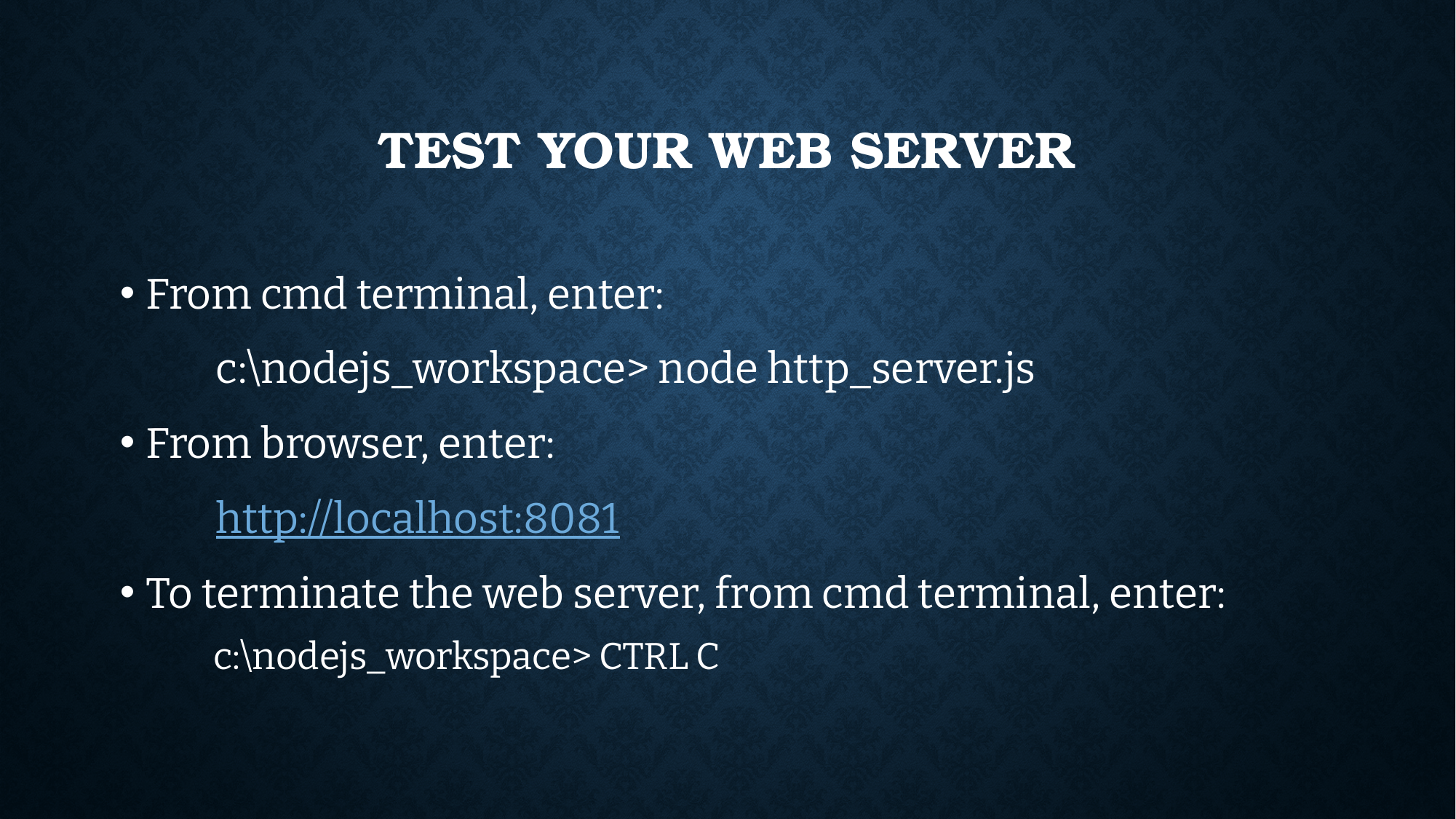

# Test your web server
From cmd terminal, enter:
	c:\nodejs_workspace> node http_server.js
From browser, enter:
	http://localhost:8081
To terminate the web server, from cmd terminal, enter:
	c:\nodejs_workspace> CTRL C